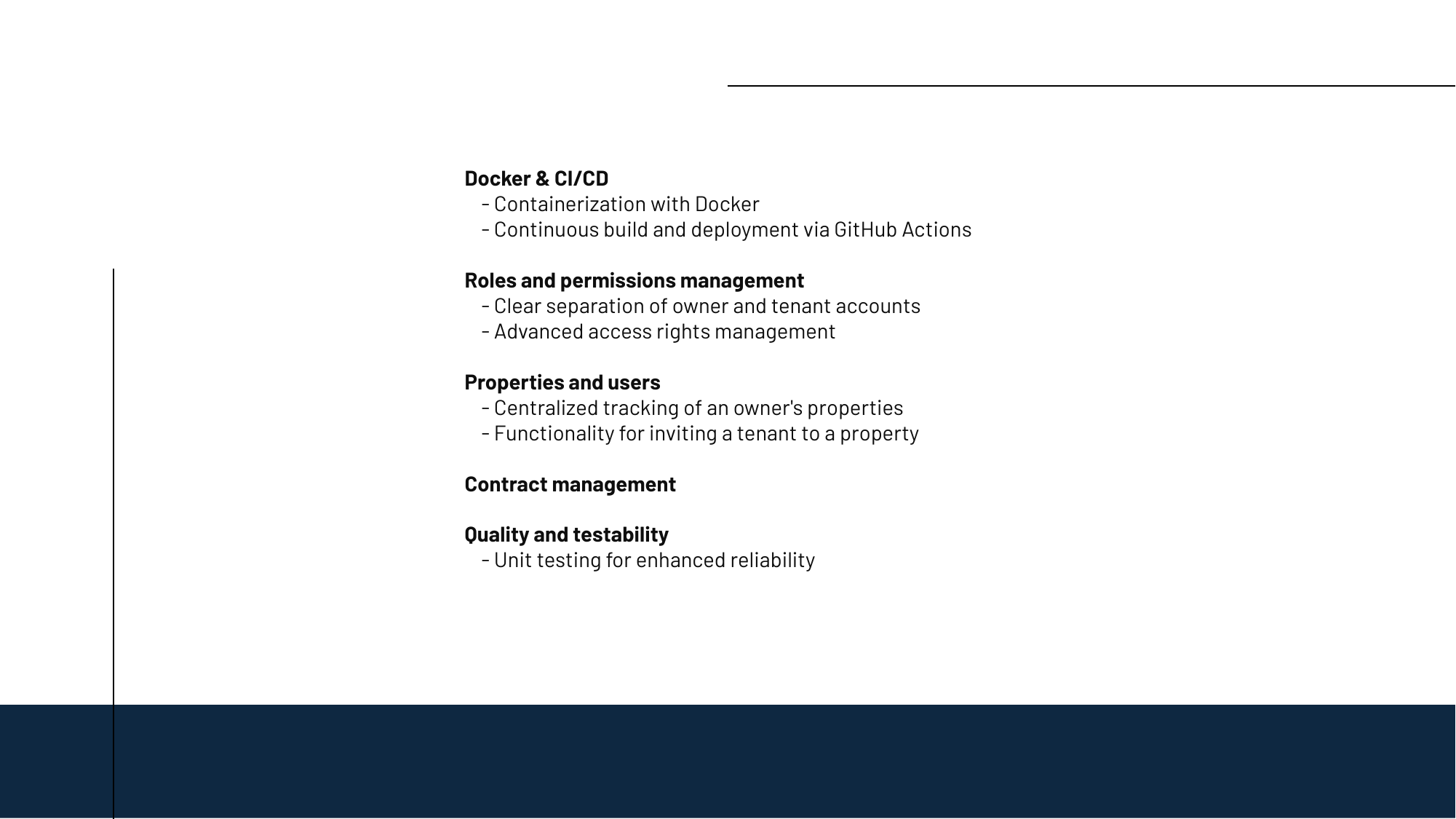

Docker & CI/CD
    - Containerization with Docker
    - Continuous build and deployment via GitHub Actions

Roles and permissions management
    - Clear separation of owner and tenant accounts
    - Advanced access rights management

Properties and users
    - Centralized tracking of an owner's properties
    - Functionality for inviting a tenant to a property

Contract management

Quality and testability
    - Unit testing for enhanced reliability